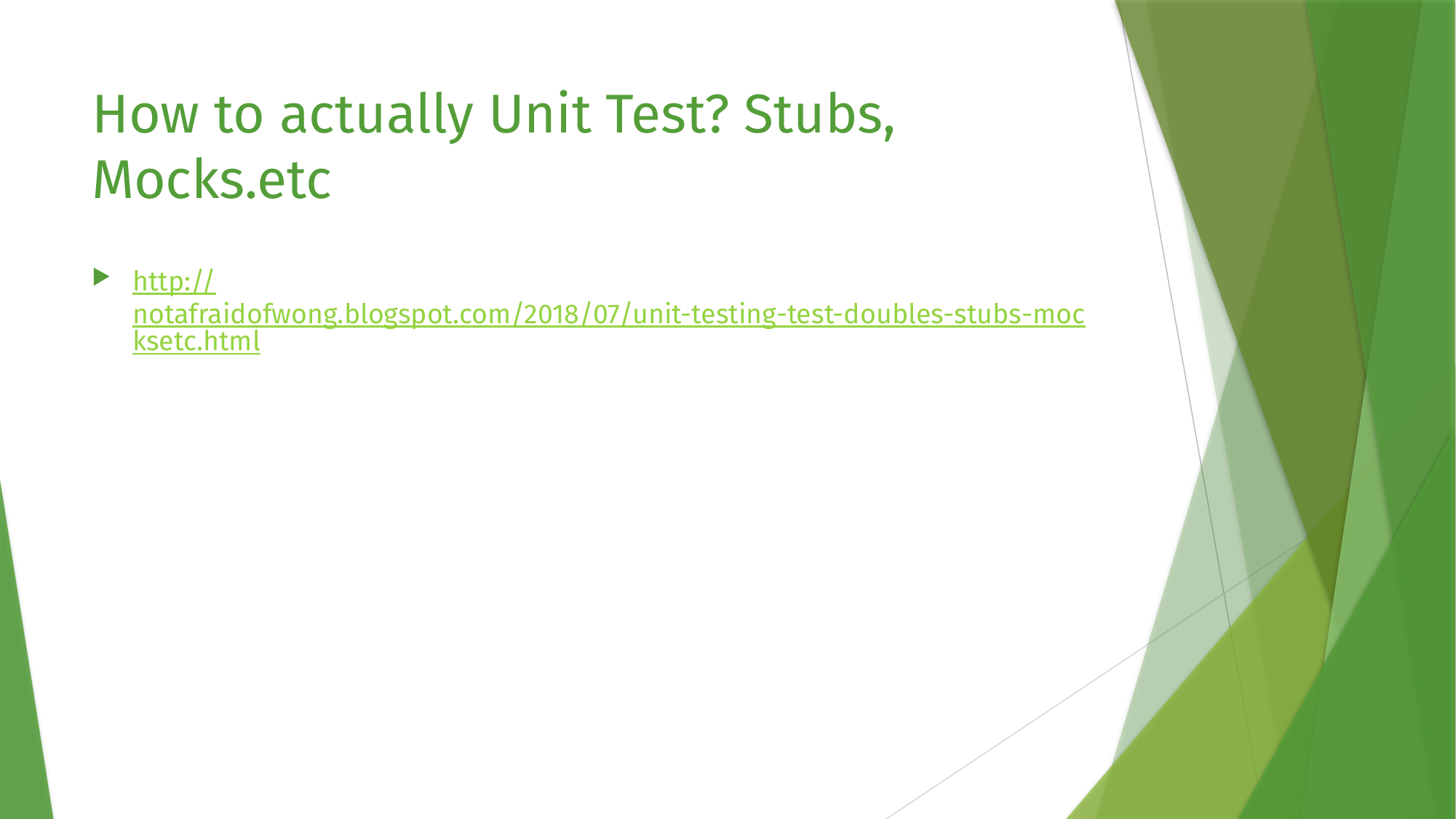

# How to actually Unit Test? Stubs, Mocks.etc
http://notafraidofwong.blogspot.com/2018/07/unit-testing-test-doubles-stubs-mocksetc.html